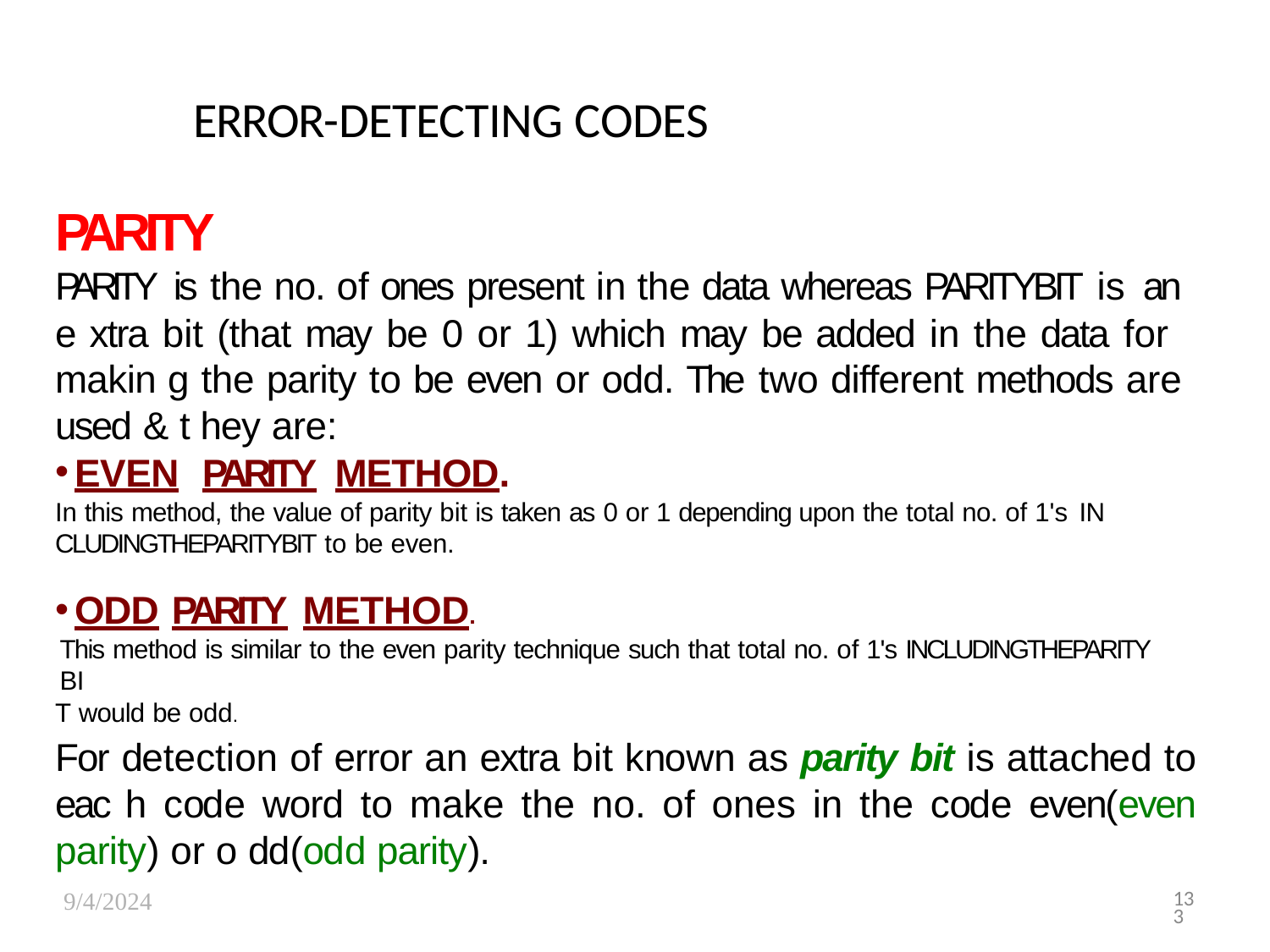

# ERROR-DETECTING CODES
PARITY
PARITY is the no. of ones present in the data whereas PARITYBIT is an e xtra bit (that may be 0 or 1) which may be added in the data for  makin g the parity to be even or odd. The two different methods are used & t hey are:
EVEN	PARITY	METHOD.
In this method, the value of parity bit is taken as 0 or 1 depending upon the total no. of 1's IN
CLUDINGTHEPARITYBIT to be even.
ODD PARITY METHOD.
This method is similar to the even parity technique such that total no. of 1's INCLUDINGTHEPARITY BI
T would be odd.
For detection of error an extra bit known as parity bit is attached to eac h code word to make the no. of ones in the code even(even parity) or o dd(odd parity).
9/4/2024
133